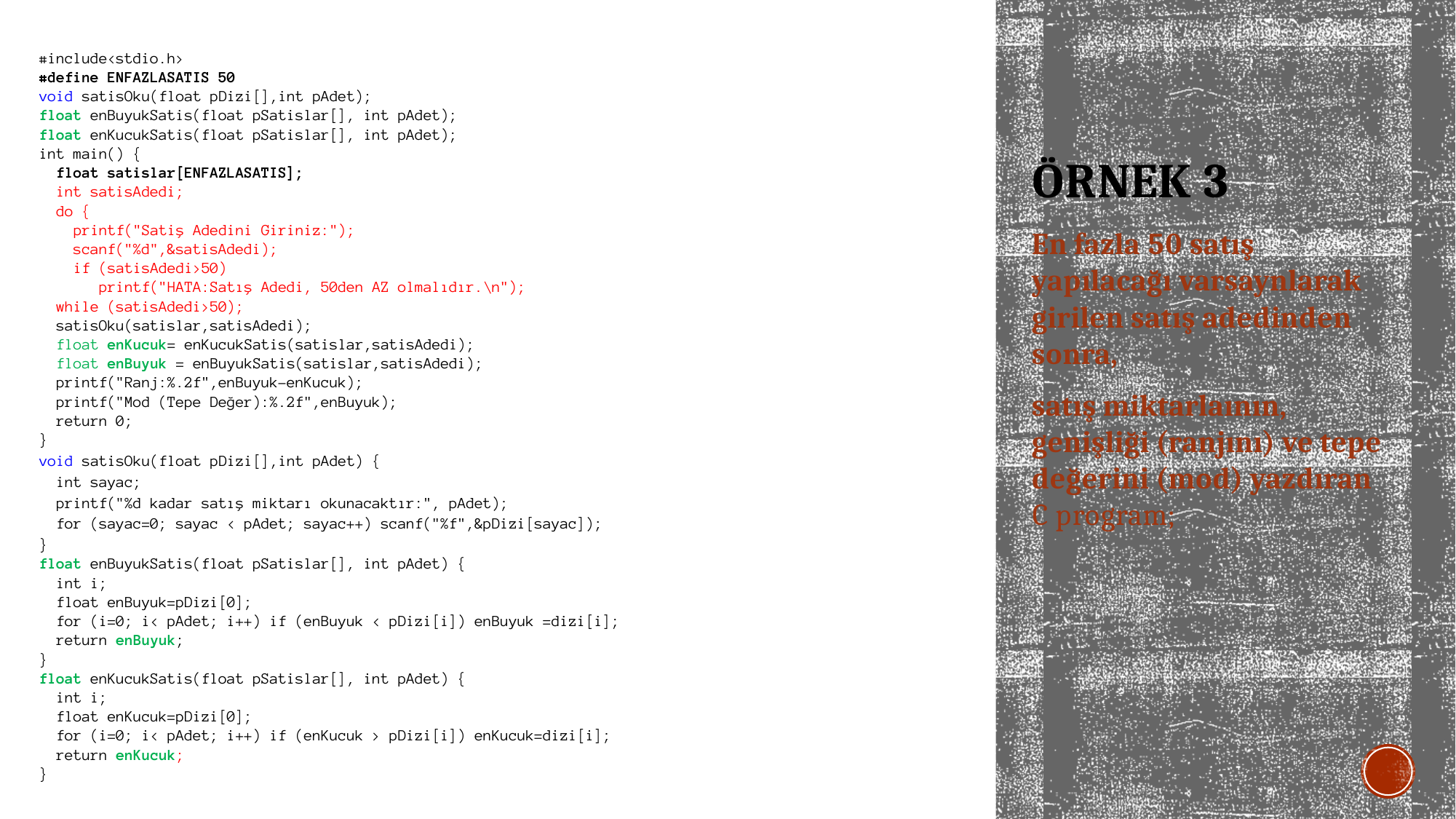

#include<stdio.h>
#define ENFAZLASATIS 50
void satisOku(float pDizi[],int pAdet);
float enBuyukSatis(float pSatislar[], int pAdet);
float enKucukSatis(float pSatislar[], int pAdet);
int main() {
  float satislar[ENFAZLASATIS];
  int satisAdedi;
  do {
    printf("Satiş Adedini Giriniz:");
    scanf("%d",&satisAdedi);
    if (satisAdedi>50)
       printf("HATA:Satış Adedi, 50den AZ olmalıdır.\n");
  while (satisAdedi>50);
  satisOku(satislar,satisAdedi);
  float enKucuk= enKucukSatis(satislar,satisAdedi);
  float enBuyuk = enBuyukSatis(satislar,satisAdedi);
  printf("Ranj:%.2f",enBuyuk-enKucuk);
  printf("Mod (Tepe Değer):%.2f",enBuyuk);
  return 0;
}
void satisOku(float pDizi[],int pAdet) {
  int sayac;
  printf("%d kadar satış miktarı okunacaktır:", pAdet);
  for (sayac=0; sayac < pAdet; sayac++) scanf("%f",&pDizi[sayac]);
}
float enBuyukSatis(float pSatislar[], int pAdet) {
  int i;
  float enBuyuk=pDizi[0];
  for (i=0; i< pAdet; i++) if (enBuyuk < pDizi[i]) enBuyuk =dizi[i];
  return enBuyuk;
}
float enKucukSatis(float pSatislar[], int pAdet) {
  int i;
  float enKucuk=pDizi[0];
  for (i=0; i< pAdet; i++) if (enKucuk > pDizi[i]) enKucuk=dizi[i];
  return enKucuk;
}

# ÖRNEK 3
En fazla 50 satış yapılacağı varsaynlarak girilen satış adedinden sonra,
satış miktarlaının,  genişliği (ranjını) ve tepe değerini (mod) yazdıran C program;